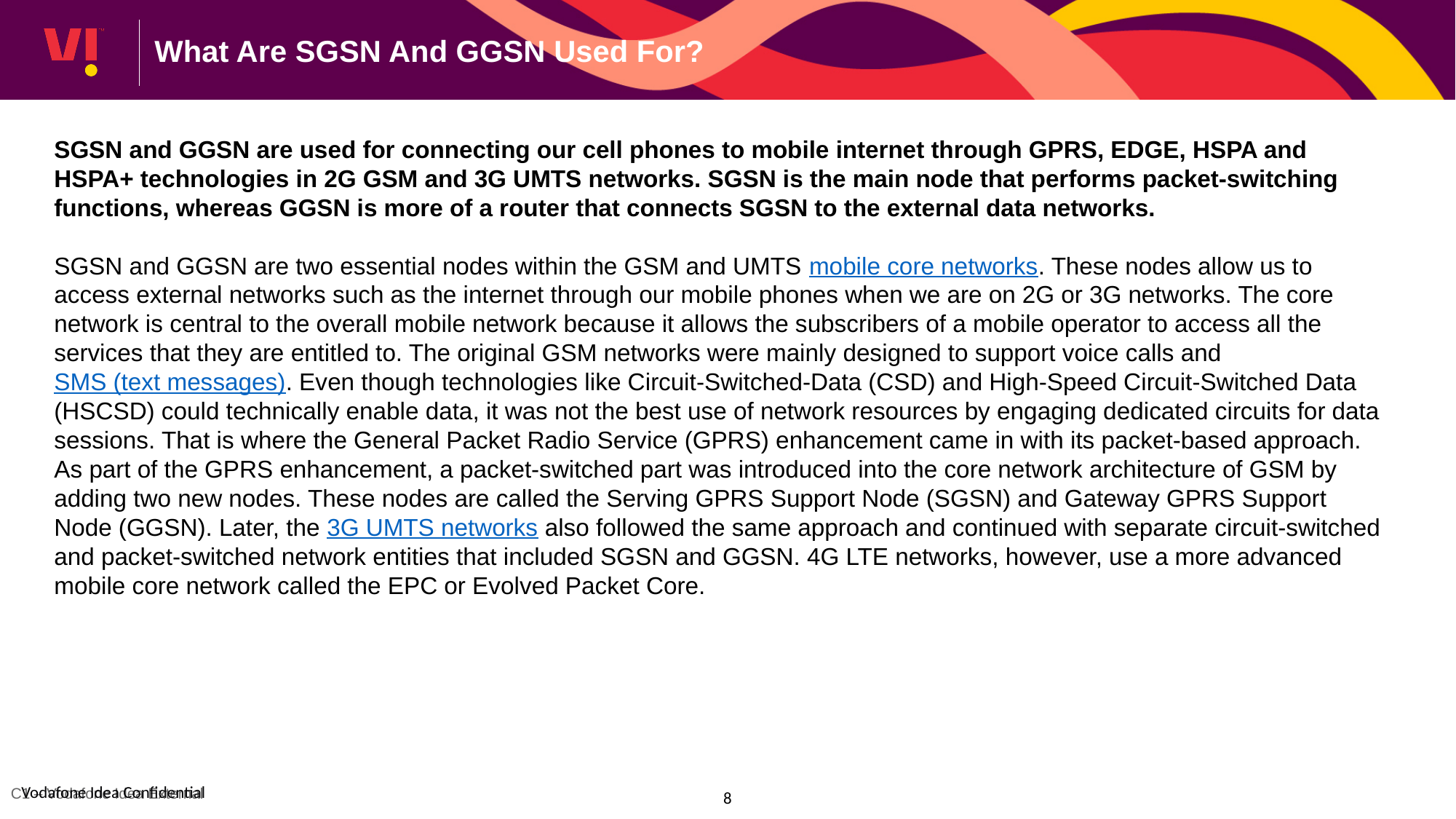

What Are SGSN And GGSN Used For?
SGSN and GGSN are used for connecting our cell phones to mobile internet through GPRS, EDGE, HSPA and HSPA+ technologies in 2G GSM and 3G UMTS networks. SGSN is the main node that performs packet-switching functions, whereas GGSN is more of a router that connects SGSN to the external data networks.

SGSN and GGSN are two essential nodes within the GSM and UMTS mobile core networks. These nodes allow us to access external networks such as the internet through our mobile phones when we are on 2G or 3G networks. The core network is central to the overall mobile network because it allows the subscribers of a mobile operator to access all the services that they are entitled to. The original GSM networks were mainly designed to support voice calls and SMS (text messages). Even though technologies like Circuit-Switched-Data (CSD) and High-Speed Circuit-Switched Data (HSCSD) could technically enable data, it was not the best use of network resources by engaging dedicated circuits for data sessions. That is where the General Packet Radio Service (GPRS) enhancement came in with its packet-based approach. As part of the GPRS enhancement, a packet-switched part was introduced into the core network architecture of GSM by adding two new nodes. These nodes are called the Serving GPRS Support Node (SGSN) and Gateway GPRS Support Node (GGSN). Later, the 3G UMTS networks also followed the same approach and continued with separate circuit-switched and packet-switched network entities that included SGSN and GGSN. 4G LTE networks, however, use a more advanced mobile core network called the EPC or Evolved Packet Core.
8